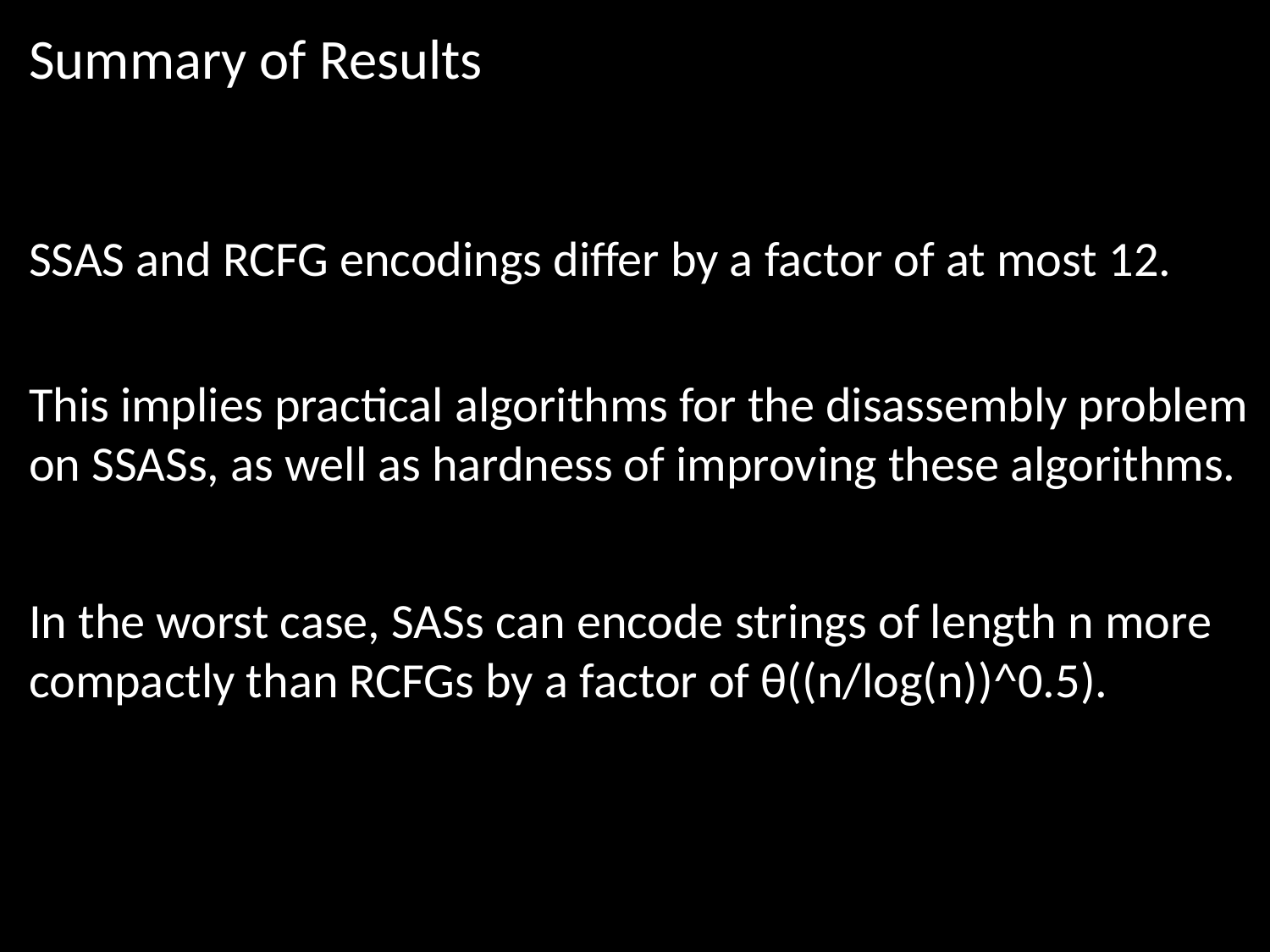

Summary of Results
SSAS and RCFG encodings differ by a factor of at most 12.
This implies practical algorithms for the disassembly problem on SSASs, as well as hardness of improving these algorithms.
In the worst case, SASs can encode strings of length n more compactly than RCFGs by a factor of θ((n/log(n))^0.5).